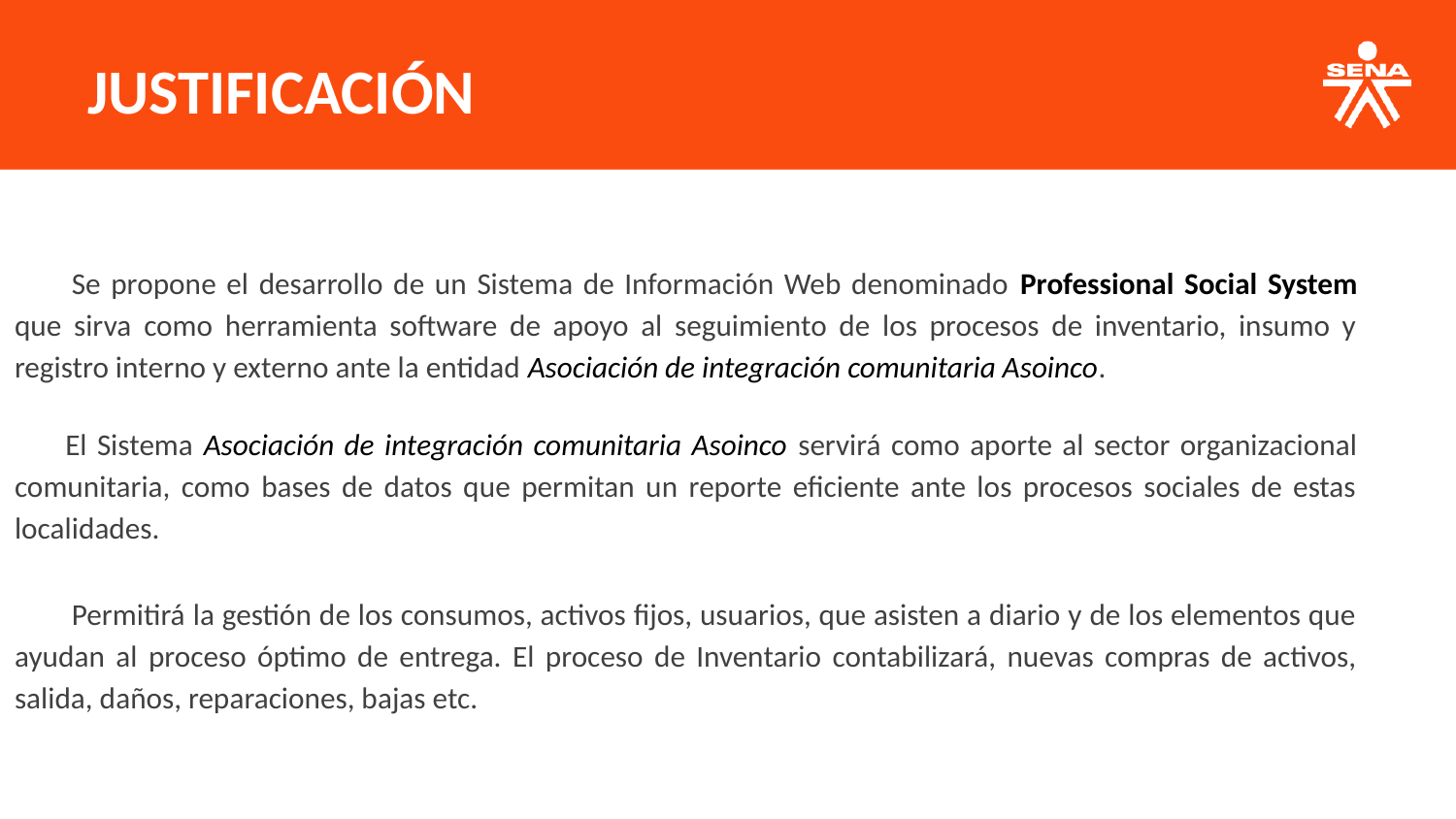

JUSTIFICACIÓN

Se propone el desarrollo de un Sistema de Información Web denominado Professional Social System que sirva como herramienta software de apoyo al seguimiento de los procesos de inventario, insumo y registro interno y externo ante la entidad Asociación de integración comunitaria Asoinco.

     El Sistema Asociación de integración comunitaria Asoinco servirá como aporte al sector organizacional comunitaria, como bases de datos que permitan un reporte eficiente ante los procesos sociales de estas localidades.

Permitirá la gestión de los consumos, activos fijos, usuarios, que asisten a diario y de los elementos que ayudan al proceso óptimo de entrega. El proceso de Inventario contabilizará, nuevas compras de activos, salida, daños, reparaciones, bajas etc.